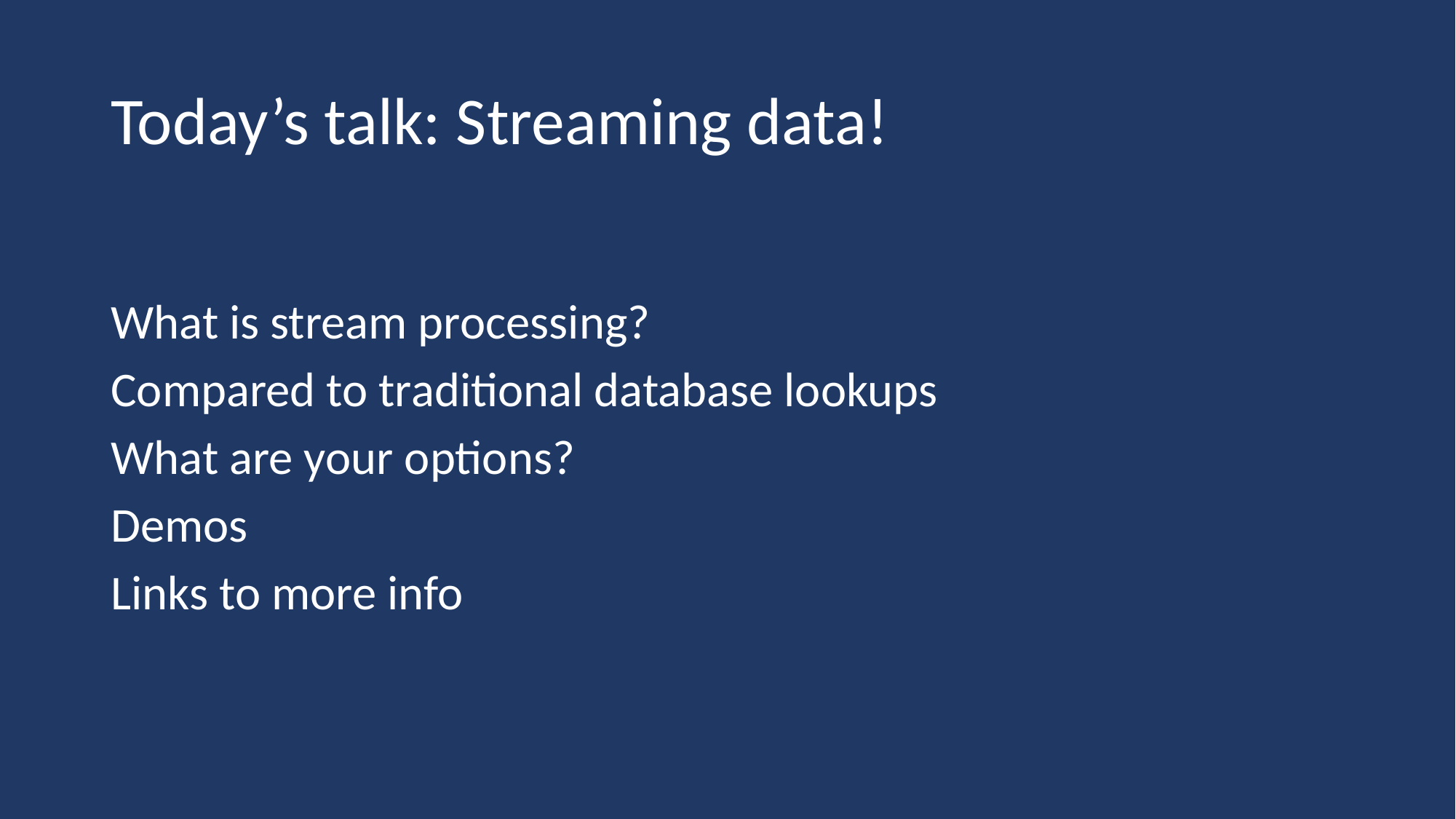

# Today’s talk: Streaming data!

What is stream processing?
Compared to traditional database lookups
What are your options?
Demos
Links to more info